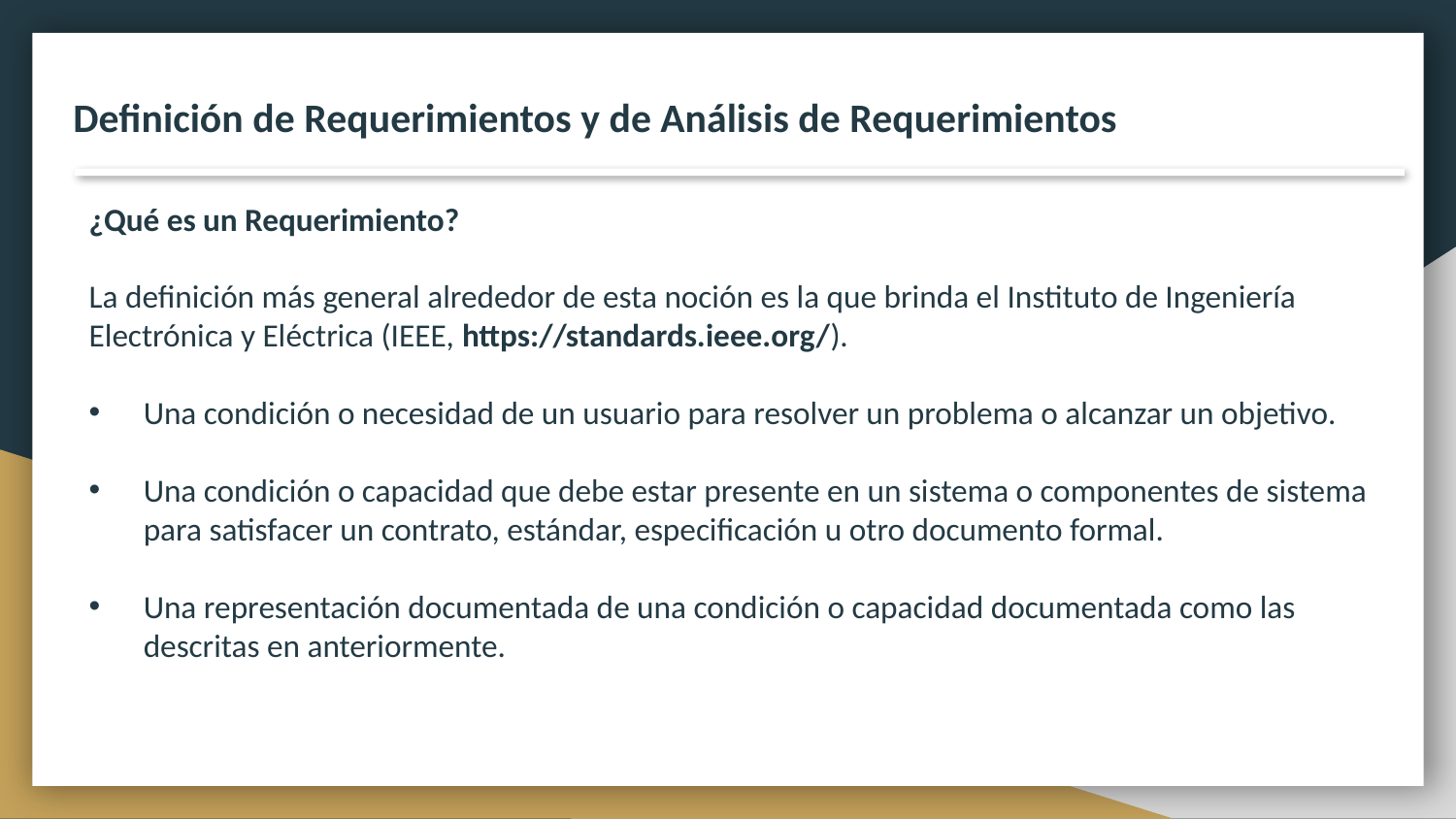

Definición de Requerimientos y de Análisis de Requerimientos

¿Qué es un Requerimiento?
La definición más general alrededor de esta noción es la que brinda el Instituto de Ingeniería Electrónica y Eléctrica (IEEE, https://standards.ieee.org/).

Una condición o necesidad de un usuario para resolver un problema o alcanzar un objetivo.
Una condición o capacidad que debe estar presente en un sistema o componentes de sistema para satisfacer un contrato, estándar, especificación u otro documento formal.

Una representación documentada de una condición o capacidad documentada como las descritas en anteriormente.